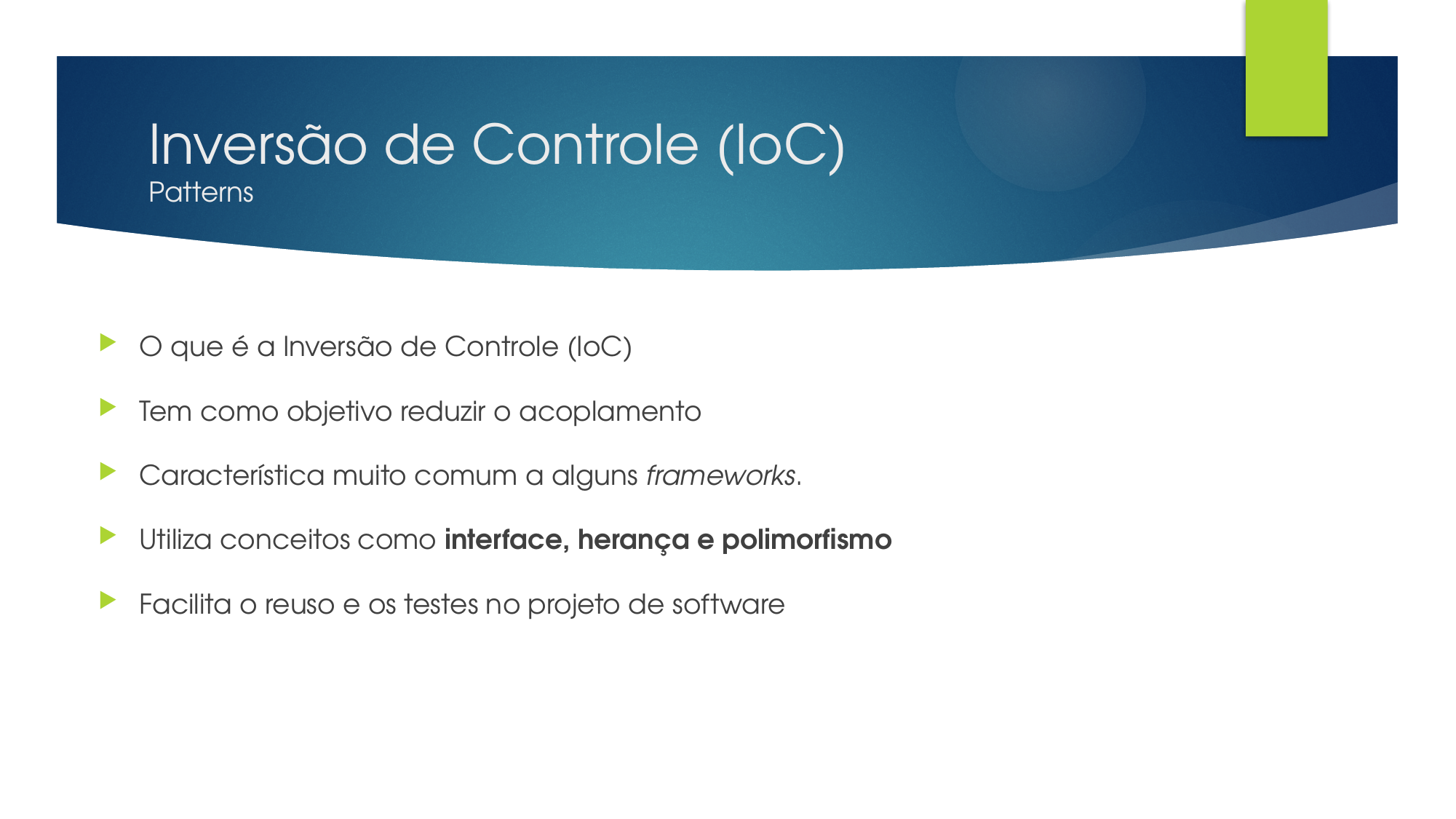

# Inversão de Controle (IoC) Patterns
O que é a Inversão de Controle (IoC)
Tem como objetivo reduzir o acoplamento
Característica muito comum a alguns frameworks.
Utiliza conceitos como interface, herança e polimorfismo
Facilita o reuso e os testes no projeto de software